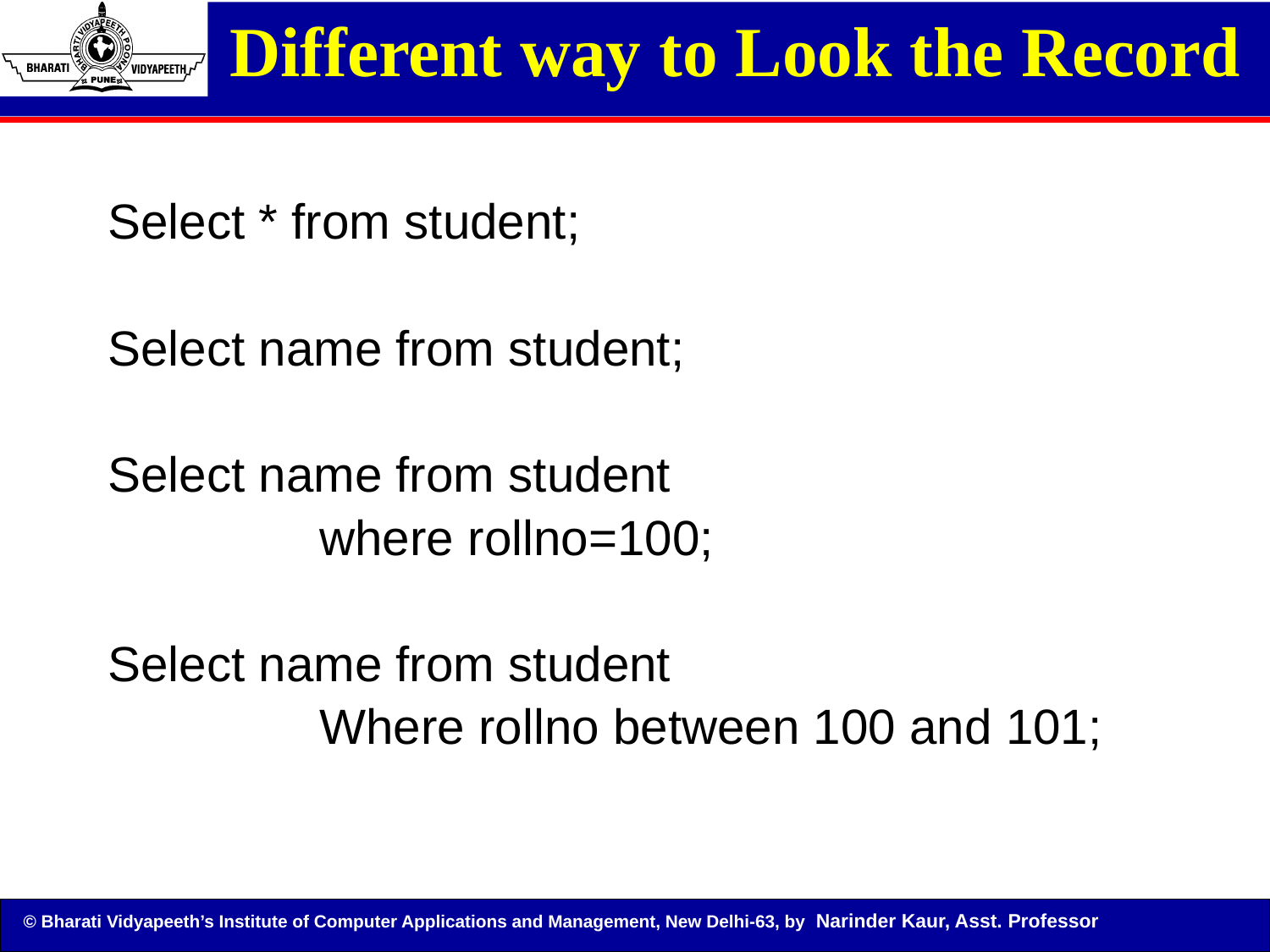

Different way to Look the Record
Select * from student;

Select name from student;

Select name from student
		where rollno=100;

Select name from student
		Where rollno between 100 and 101;